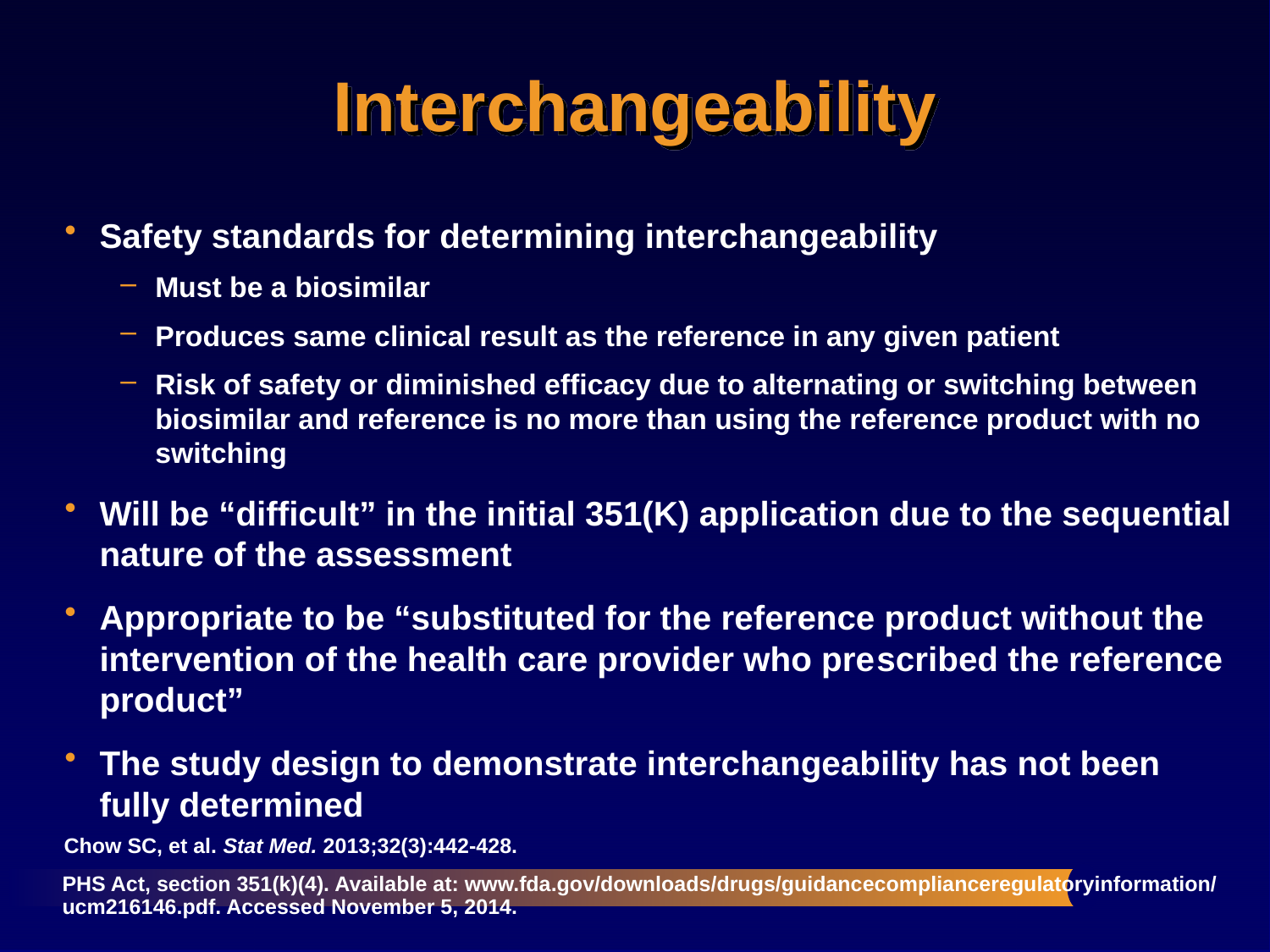

# Interchangeability
Safety standards for determining interchangeability
Must be a biosimilar
Produces same clinical result as the reference in any given patient
Risk of safety or diminished efficacy due to alternating or switching between biosimilar and reference is no more than using the reference product with no switching
Will be “difficult” in the initial 351(K) application due to the sequential nature of the assessment
Appropriate to be “substituted for the reference product without the intervention of the health care provider who pre­scribed the reference product”
The study design to demonstrate interchangeability has not been fully determined
Chow SC, et al. Stat Med. 2013;32(3):442-428.
PHS Act, section 351(k)(4). Available at: www.fda.gov/downloads/drugs/guidancecomplianceregulatoryinformation/ucm216146.pdf. Accessed November 5, 2014.